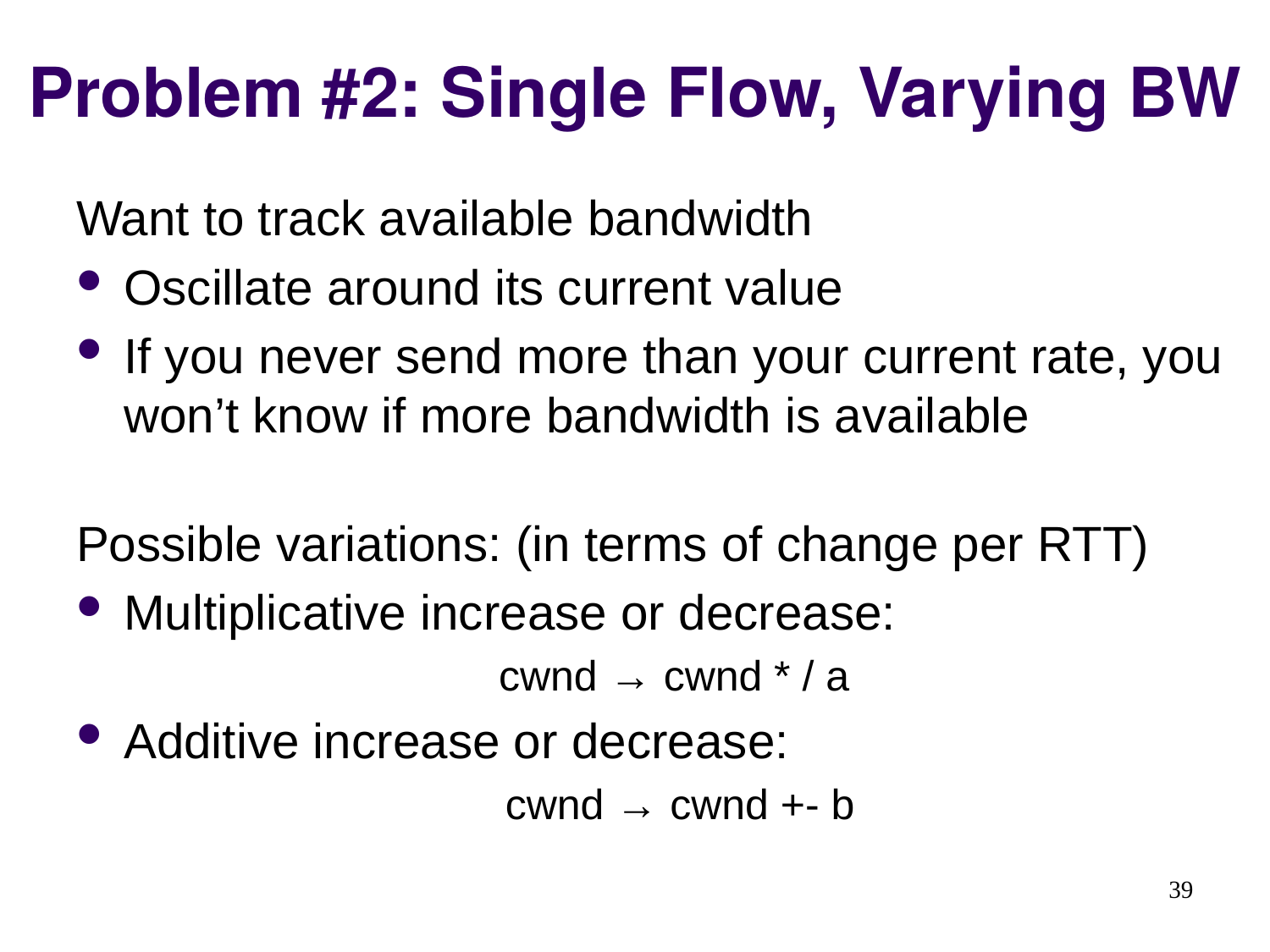

# Problem #2: Single Flow, Varying BW
Want to track available bandwidth
Oscillate around its current value
If you never send more than your current rate, you won’t know if more bandwidth is available
Possible variations: (in terms of change per RTT)
Multiplicative increase or decrease:
cwnd → cwnd * / a
Additive increase or decrease:
cwnd → cwnd +- b

39